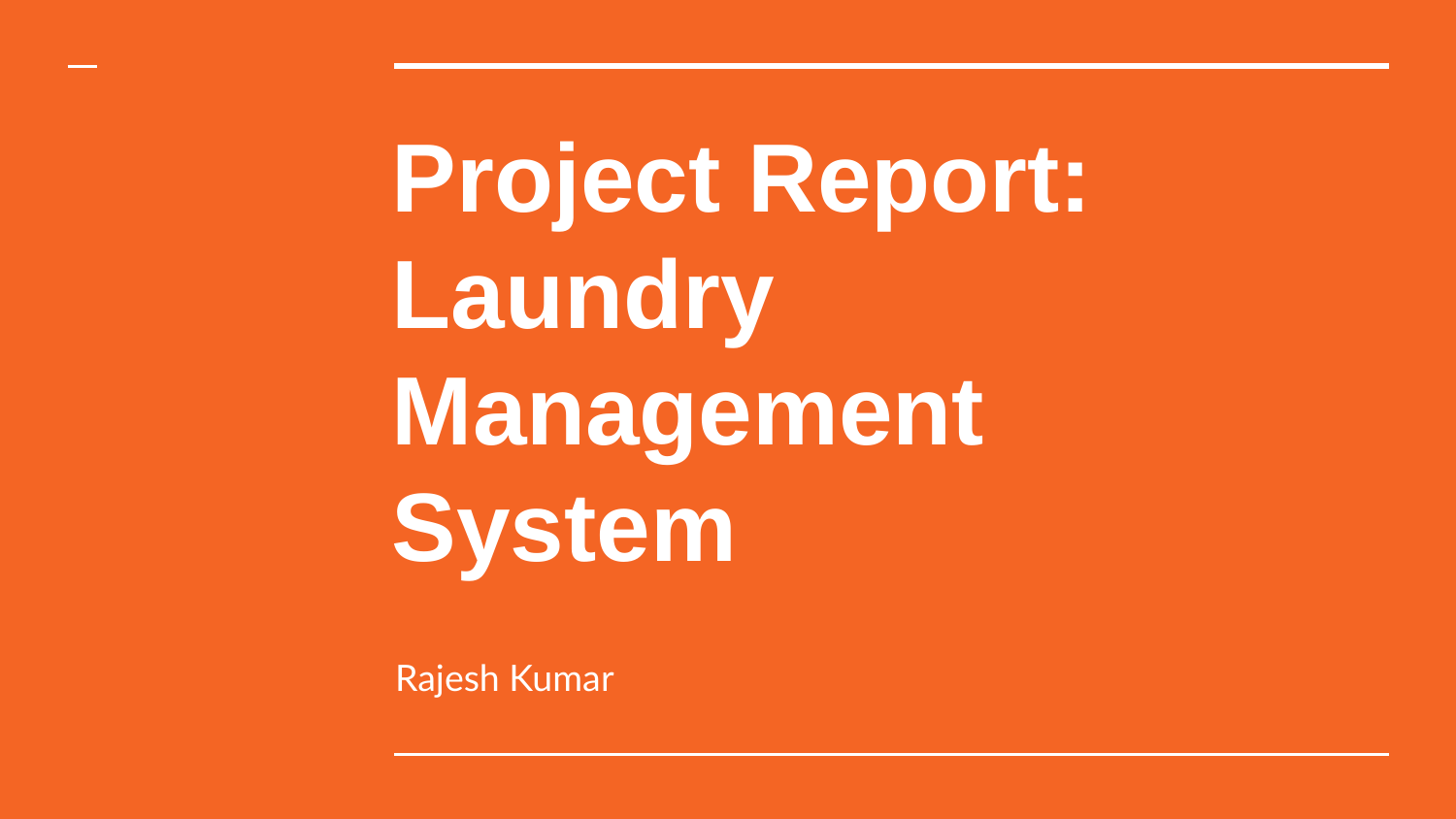

# Project Report: Laundry Management
System
Rajesh Kumar